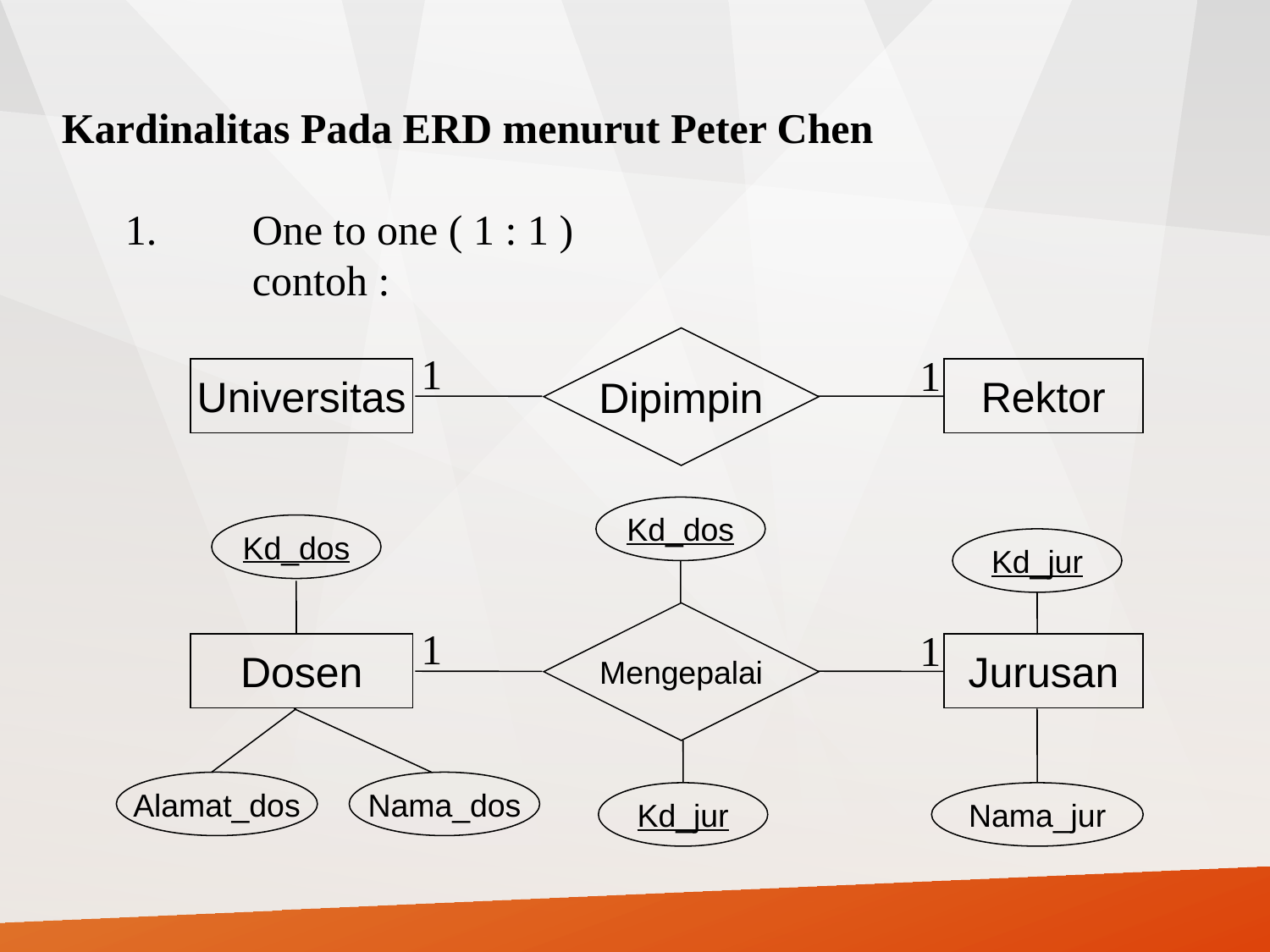

Kardinalitas Pada ERD menurut Peter Chen

	1. 	One to one ( 1 : 1 )
		contoh :
Dipimpin
1
1
Universitas
Rektor

Kd_dos
Kd_dos
Kd_jur

Mengepalai
1
1
Dosen
Jurusan

Alamat_dos
Nama_dos
Kd_jur
Nama_jur